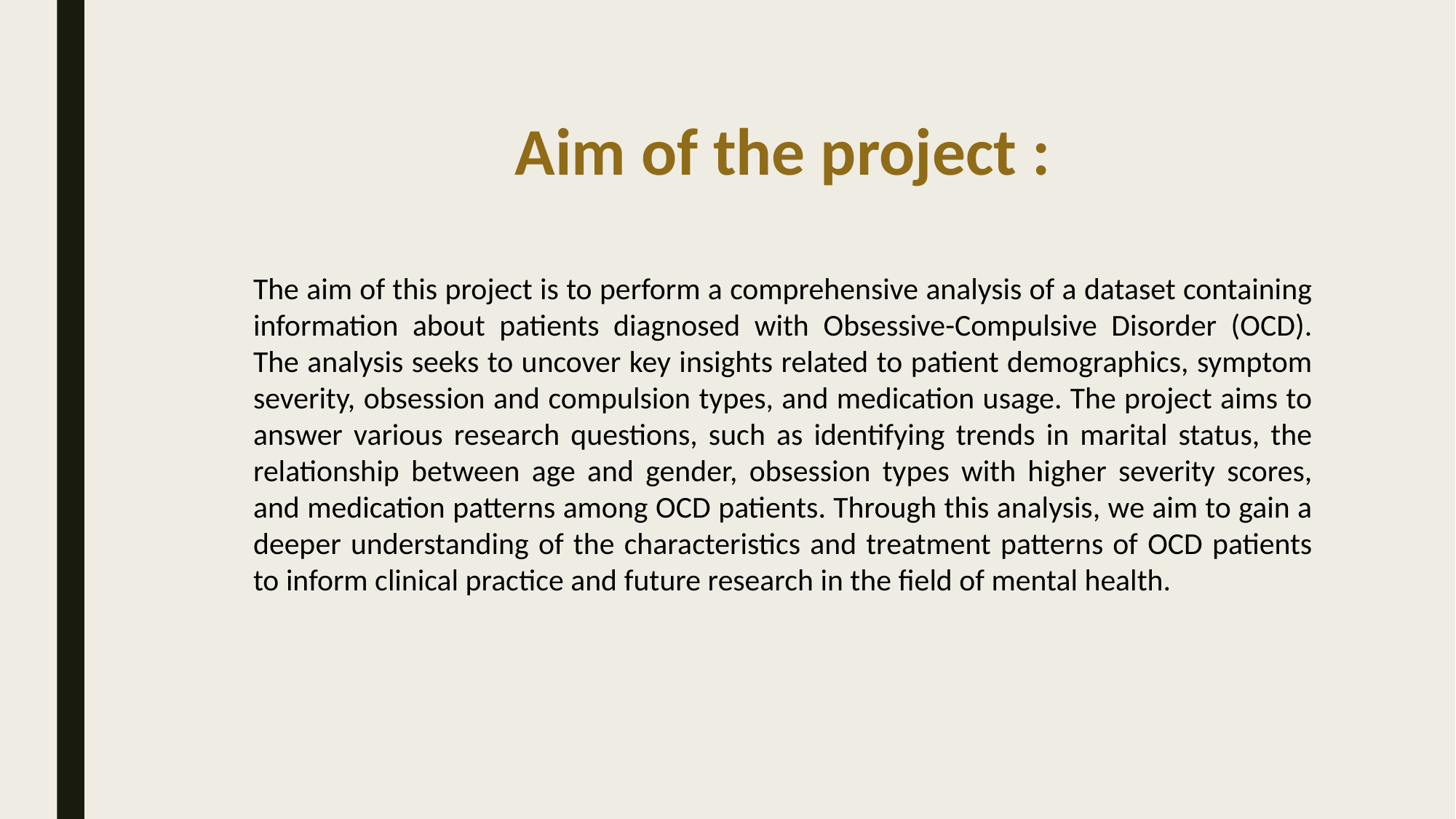

# Aim of the project :
The aim of this project is to perform a comprehensive analysis of a dataset containing information about patients diagnosed with Obsessive-Compulsive Disorder (OCD). The analysis seeks to uncover key insights related to patient demographics, symptom severity, obsession and compulsion types, and medication usage. The project aims to answer various research questions, such as identifying trends in marital status, the relationship between age and gender, obsession types with higher severity scores, and medication patterns among OCD patients. Through this analysis, we aim to gain a deeper understanding of the characteristics and treatment patterns of OCD patients to inform clinical practice and future research in the field of mental health.